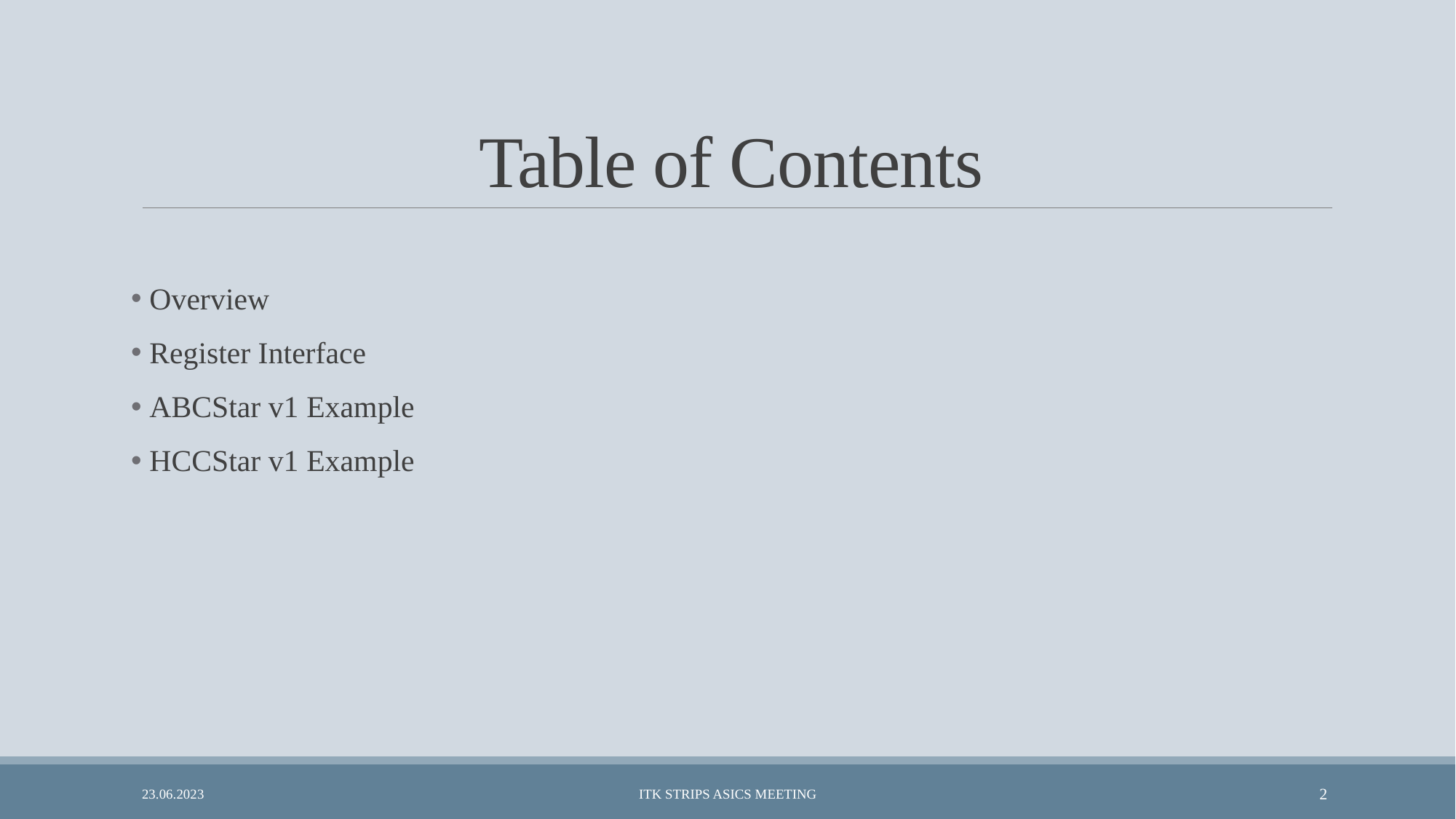

# Table of Contents

 Overview
 Register Interface
 ABCStar v1 Example
 HCCStar v1 Example
23.06.2023
ITk Strips ASICs Meeting
2